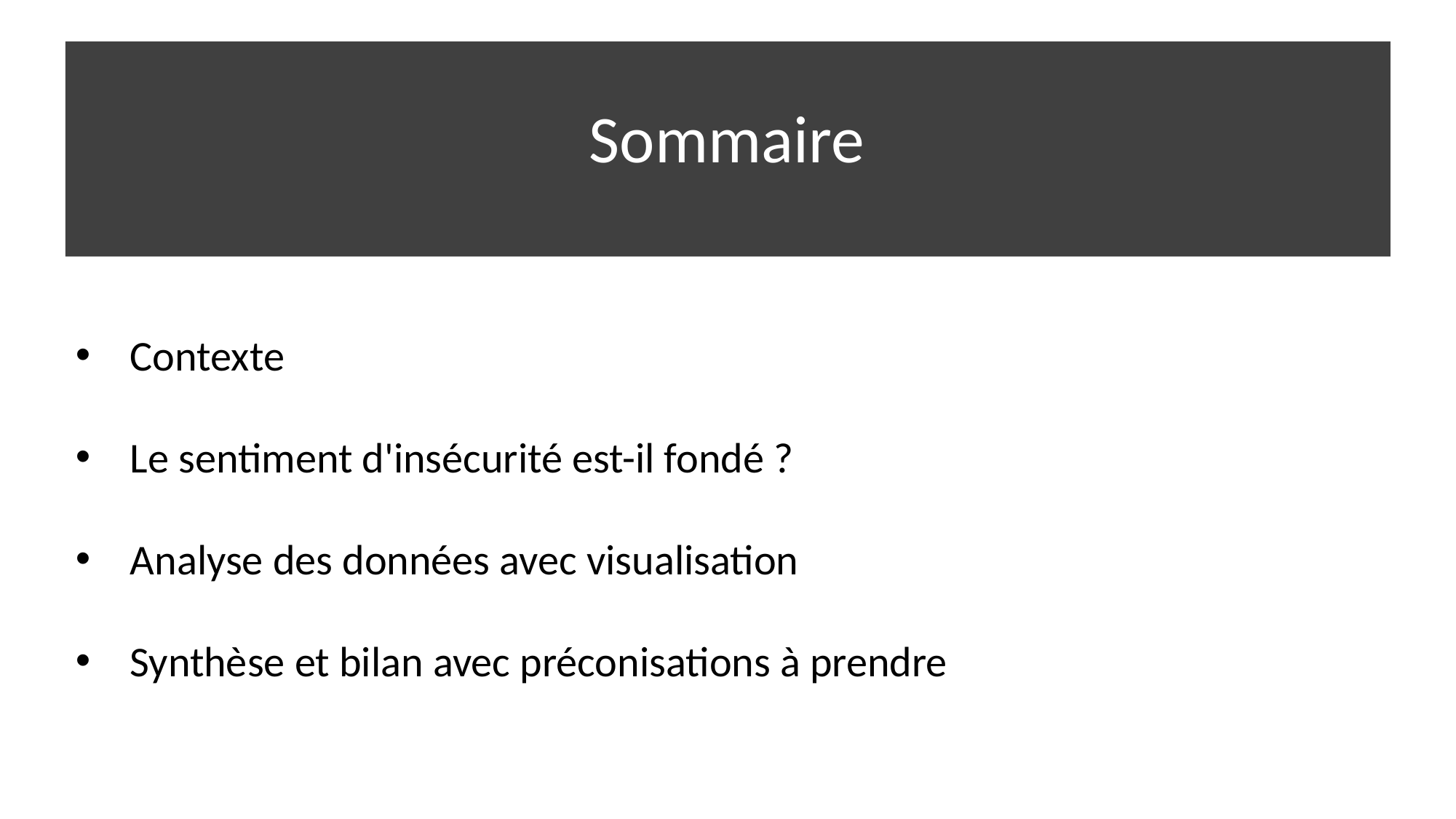

# Sommaire
Contexte

Le sentiment d'insécurité est-il fondé ?
Analyse des données avec visualisation
Synthèse et bilan avec préconisations à prendre